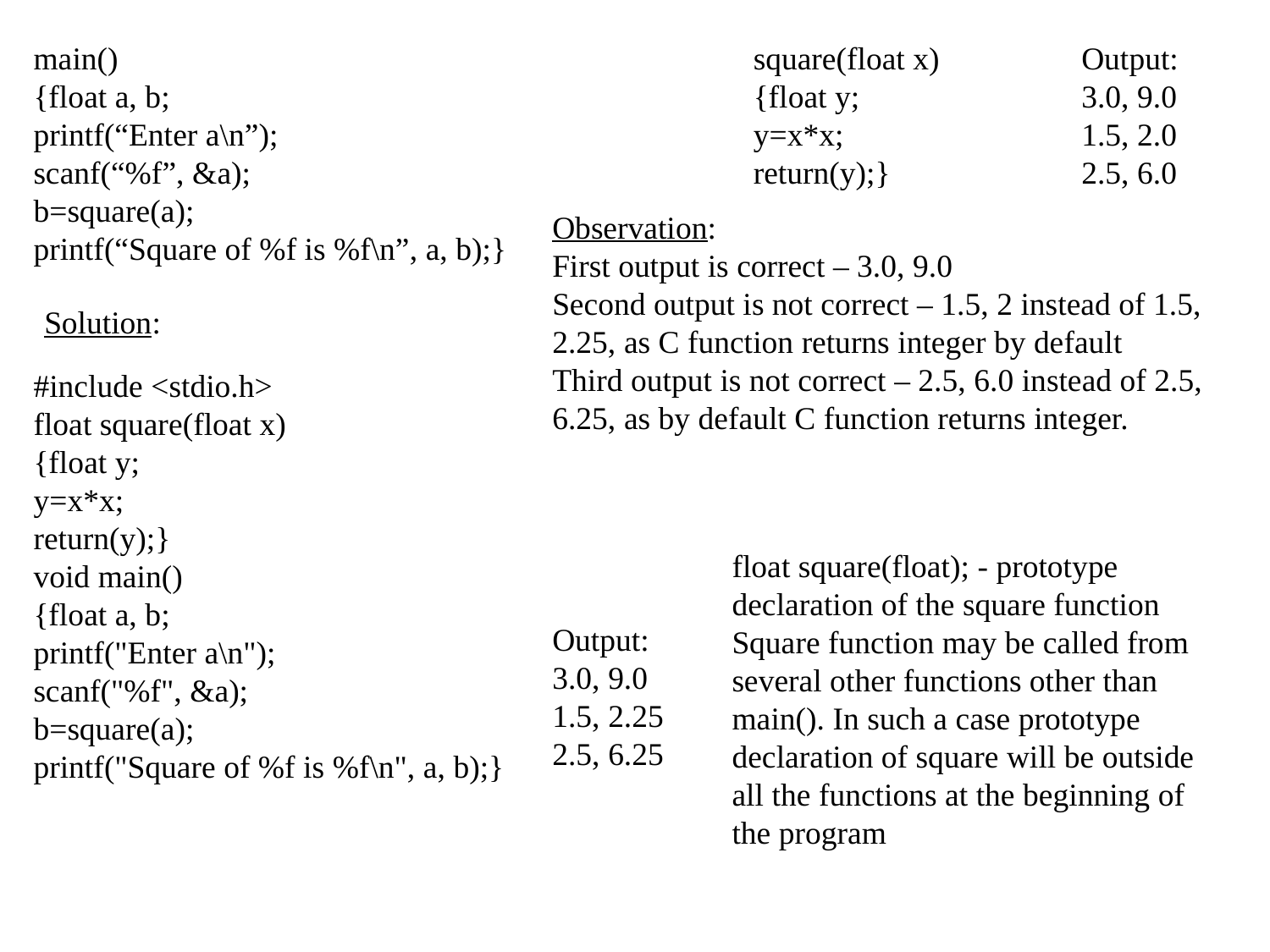

main()
{float a, b;
printf(“Enter a\n”);
scanf(“%f”, &a);
b=square(a);
printf(“Square of %f is %f\n”, a, b);}
square(float x)
{float y;
y=x*x;
return(y);}
Output:
3.0, 9.0
1.5, 2.0
2.5, 6.0
Observation:
First output is correct – 3.0, 9.0
Second output is not correct – 1.5, 2 instead of 1.5, 2.25, as C function returns integer by default
Third output is not correct – 2.5, 6.0 instead of 2.5, 6.25, as by default C function returns integer.
Solution:
#include <stdio.h>
float square(float x)
{float y;
y=x*x;
return(y);}
void main()
{float a, b;
printf("Enter a\n");
scanf("%f", &a);
b=square(a);
printf("Square of %f is %f\n", a, b);}
float square(float); - prototype declaration of the square function
Square function may be called from several other functions other than main(). In such a case prototype declaration of square will be outside all the functions at the beginning of the program
Output:
3.0, 9.0
1.5, 2.25
2.5, 6.25